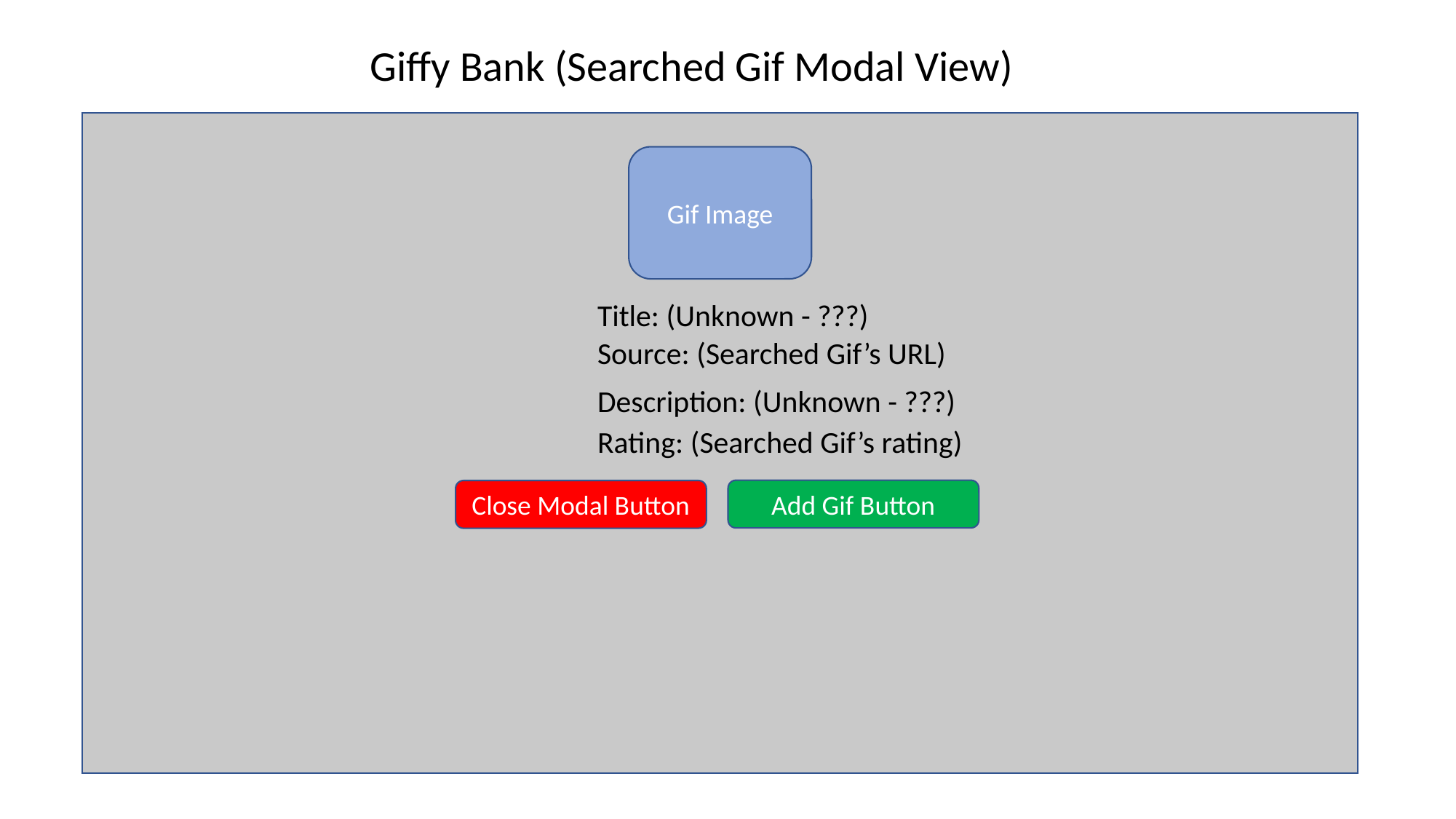

Giffy Bank (Searched Gif Modal View)

Gif Image
Title: (Unknown - ???)
Source: (Searched Gif’s URL)
Description: (Unknown - ???)
Rating: (Searched Gif’s rating)
Add Gif Button
Close Modal Button